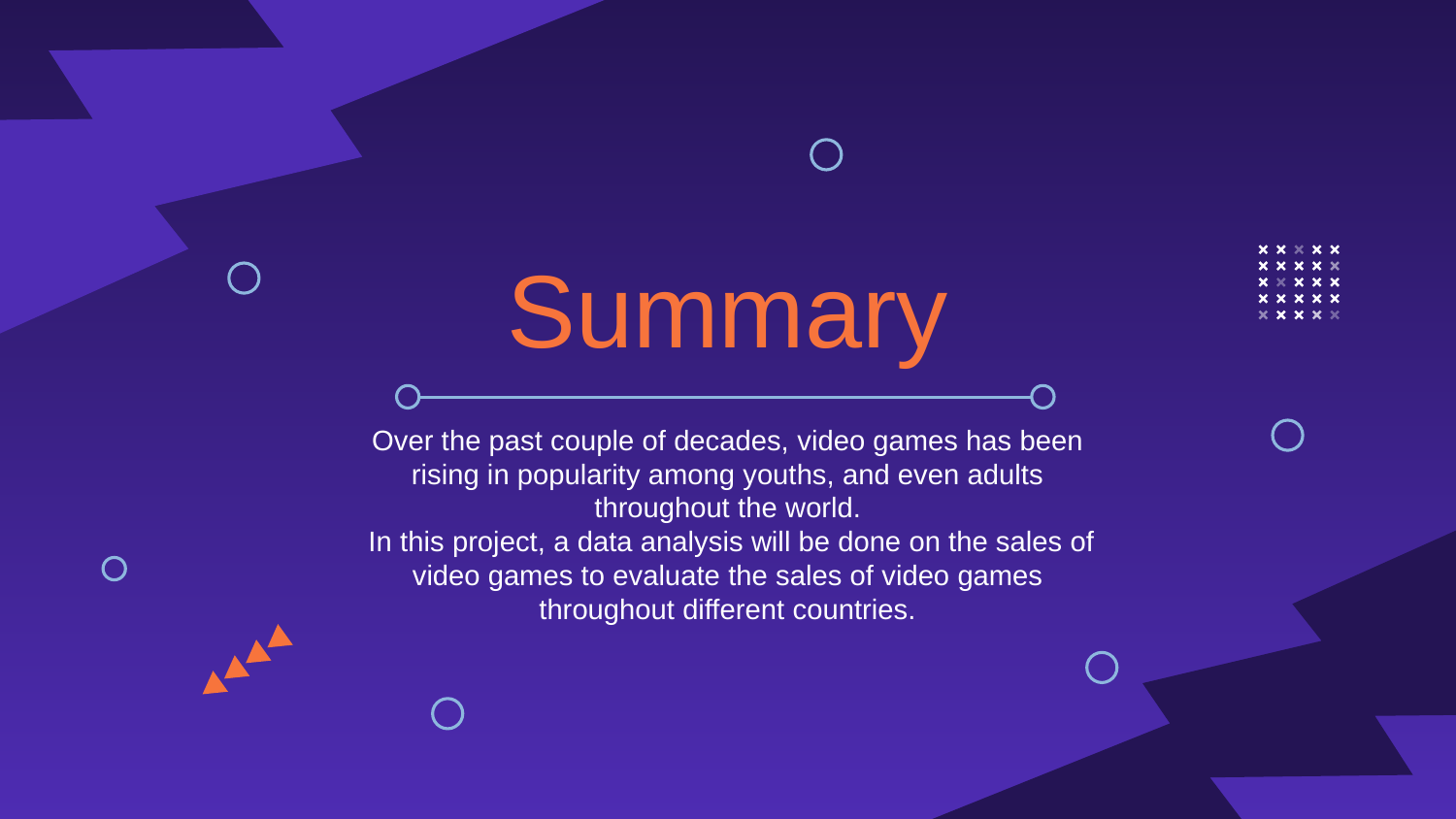

# Summary

Over the past couple of decades, video games has been rising in popularity among youths, and even adults throughout the world.
 In this project, a data analysis will be done on the sales of video games to evaluate the sales of video games throughout different countries.